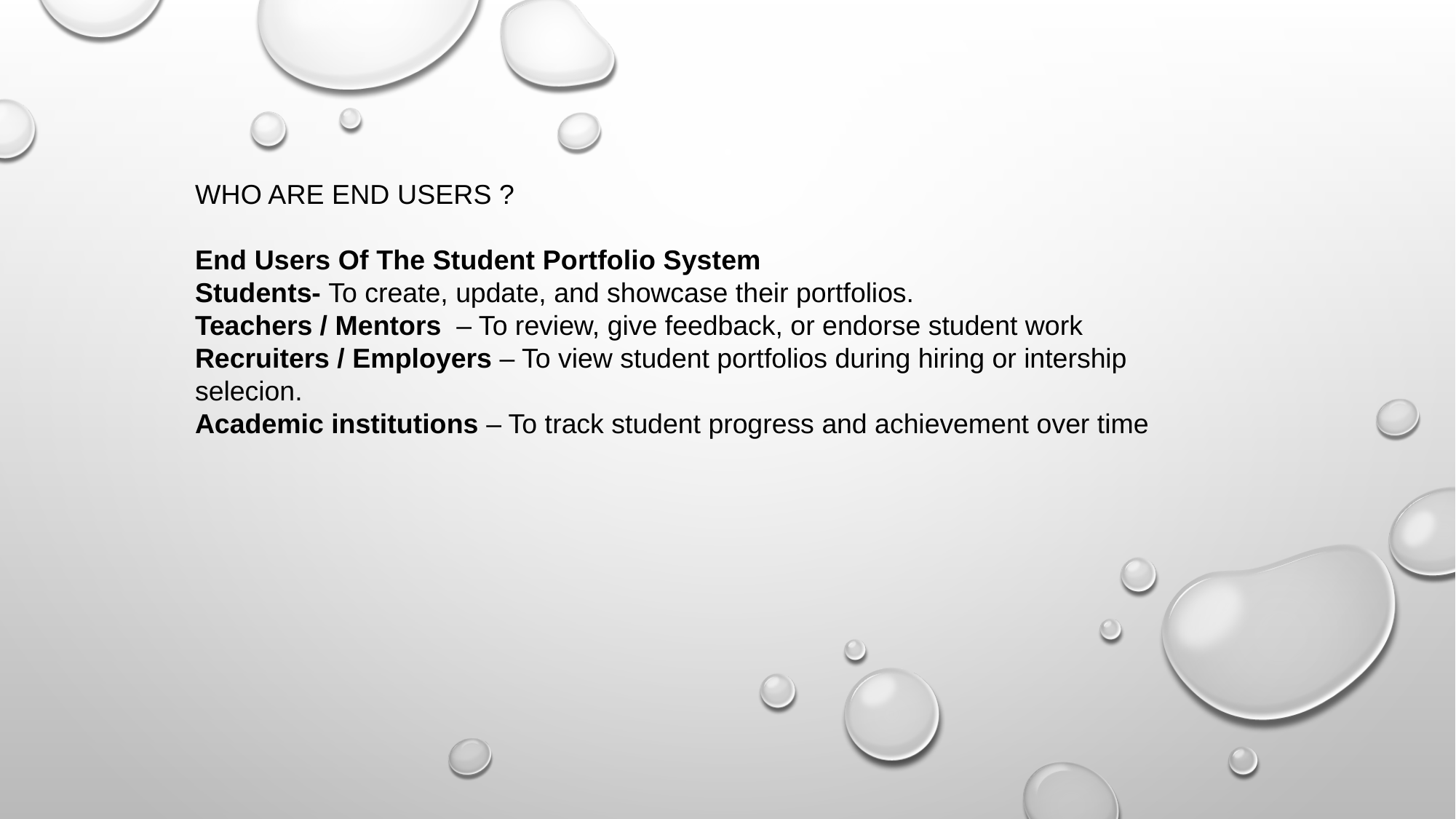

WHO ARE END USERS ?

End Users Of The Student Portfolio System
Students- To create, update, and showcase their portfolios.
Teachers / Mentors  – To review, give feedback, or endorse student work
Recruiters / Employers – To view student portfolios during hiring or intership selecion.
Academic institutions – To track student progress and achievement over time